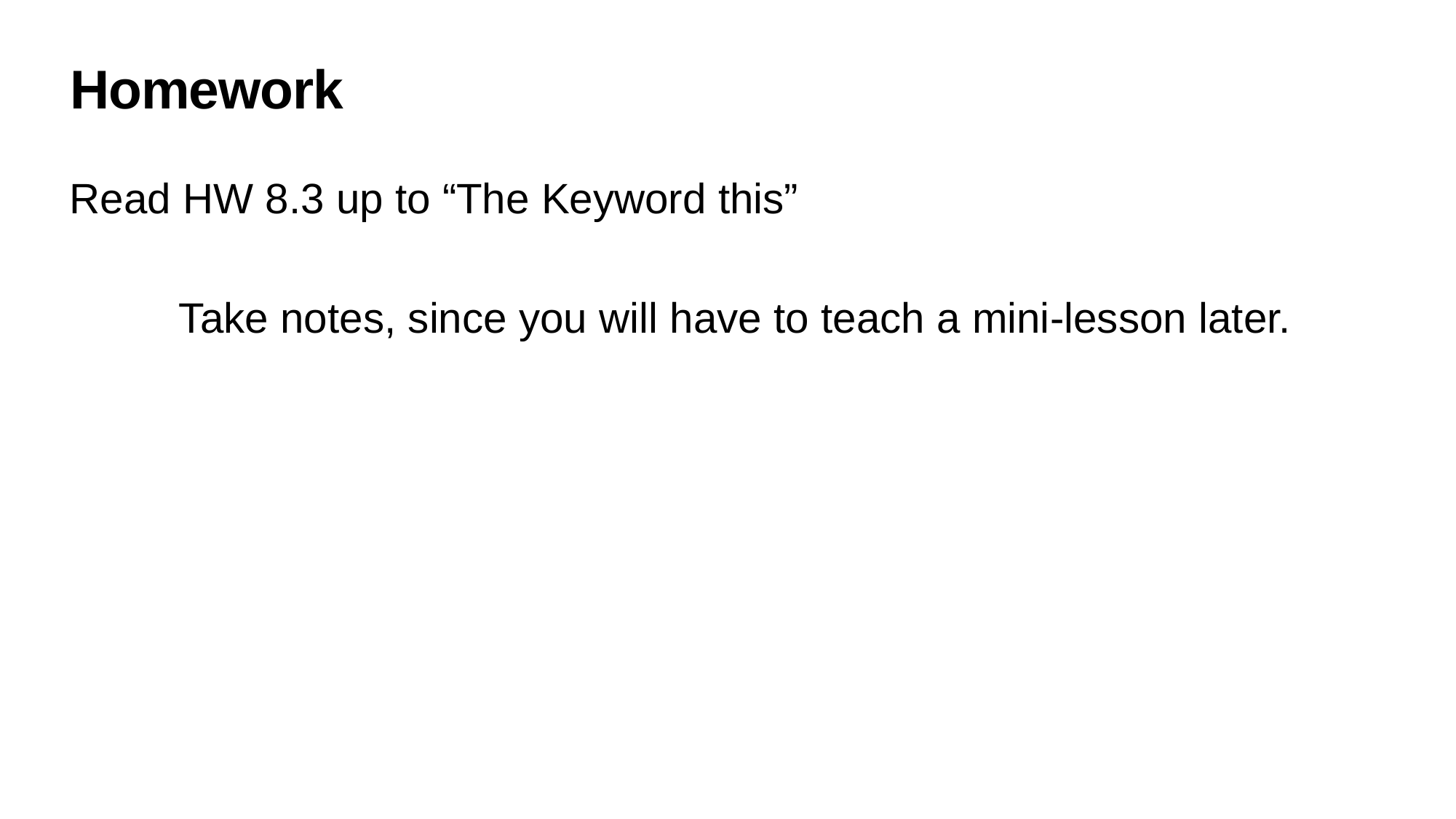

# Homework
Read HW 8.3 up to “The Keyword this”

	Take notes, since you will have to teach a mini-lesson later.